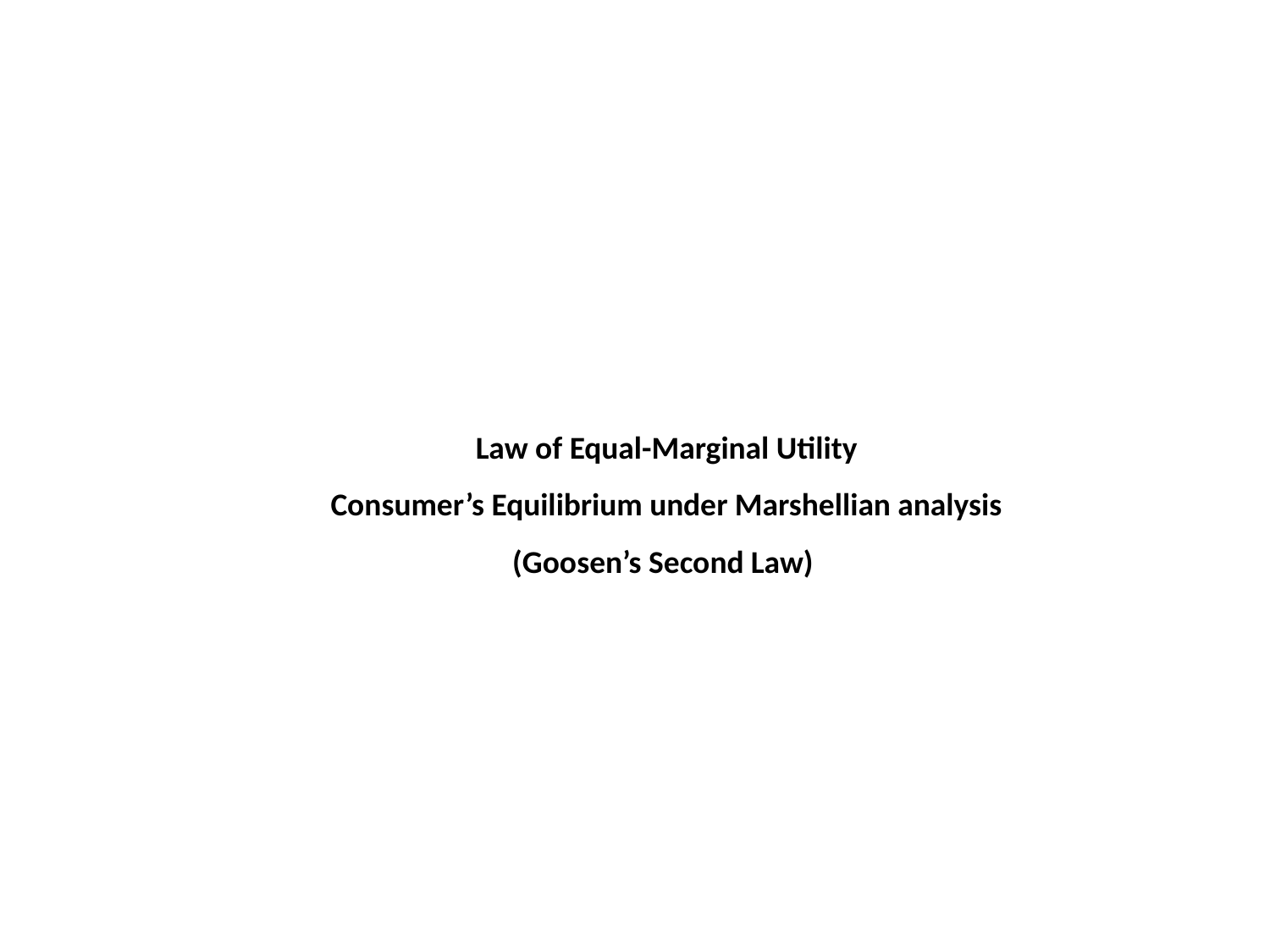

Law of Equal-Marginal Utility
Consumer’s Equilibrium under Marshellian analysis
(Goosen’s Second Law)